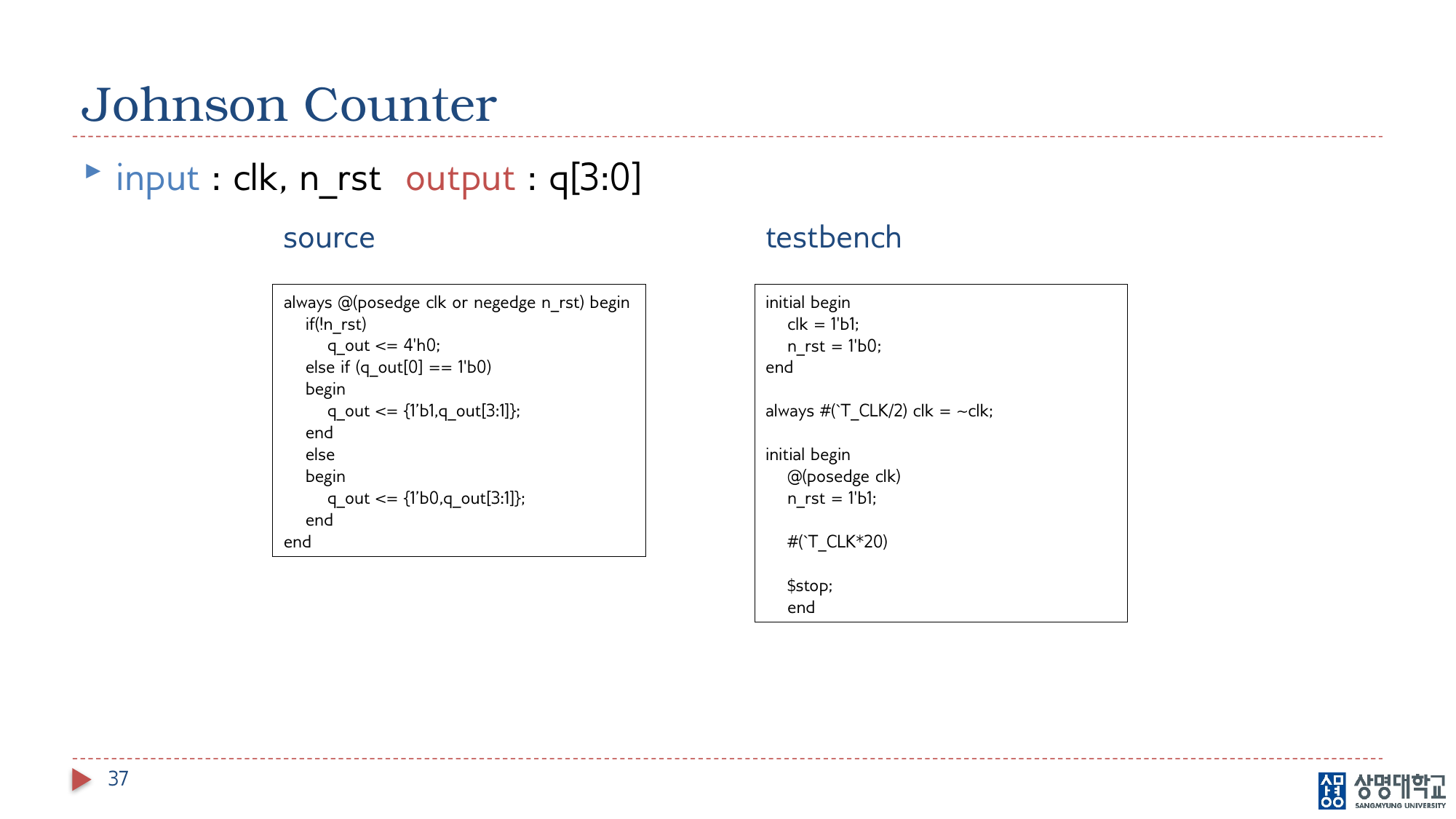

# Johnson Counter

input : clk, n_rst  output : q[3:0]

testbench
source
always @(posedge clk or negedge n_rst) begin
    if(!n_rst)
        q_out <= 4'h0;
    else if (q_out[0] == 1'b0)
    begin
        q_out <= {1’b1,q_out[3:1]};
    end
    else
    begin
        q_out <= {1’b0,q_out[3:1]};
    end
end
initial begin
    clk = 1'b1;
    n_rst = 1'b0;
end
always #(`T_CLK/2) clk = ~clk;
initial begin
    @(posedge clk)
    n_rst = 1'b1;
    #(`T_CLK*20)
    $stop;
    end
37